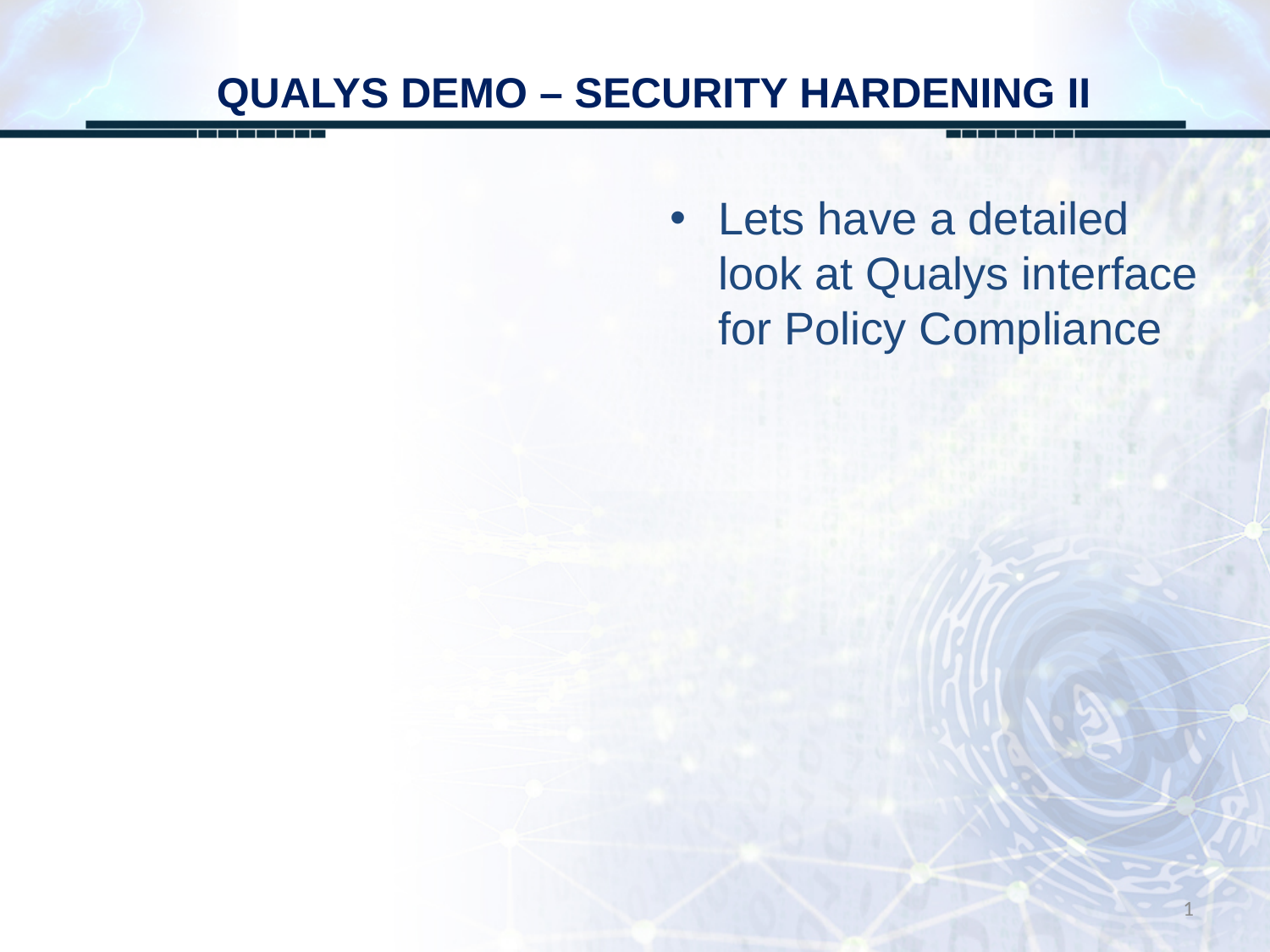

# QUALYS DEMO – SECURITY HARDENING II
Lets have a detailed look at Qualys interface for Policy Compliance
1